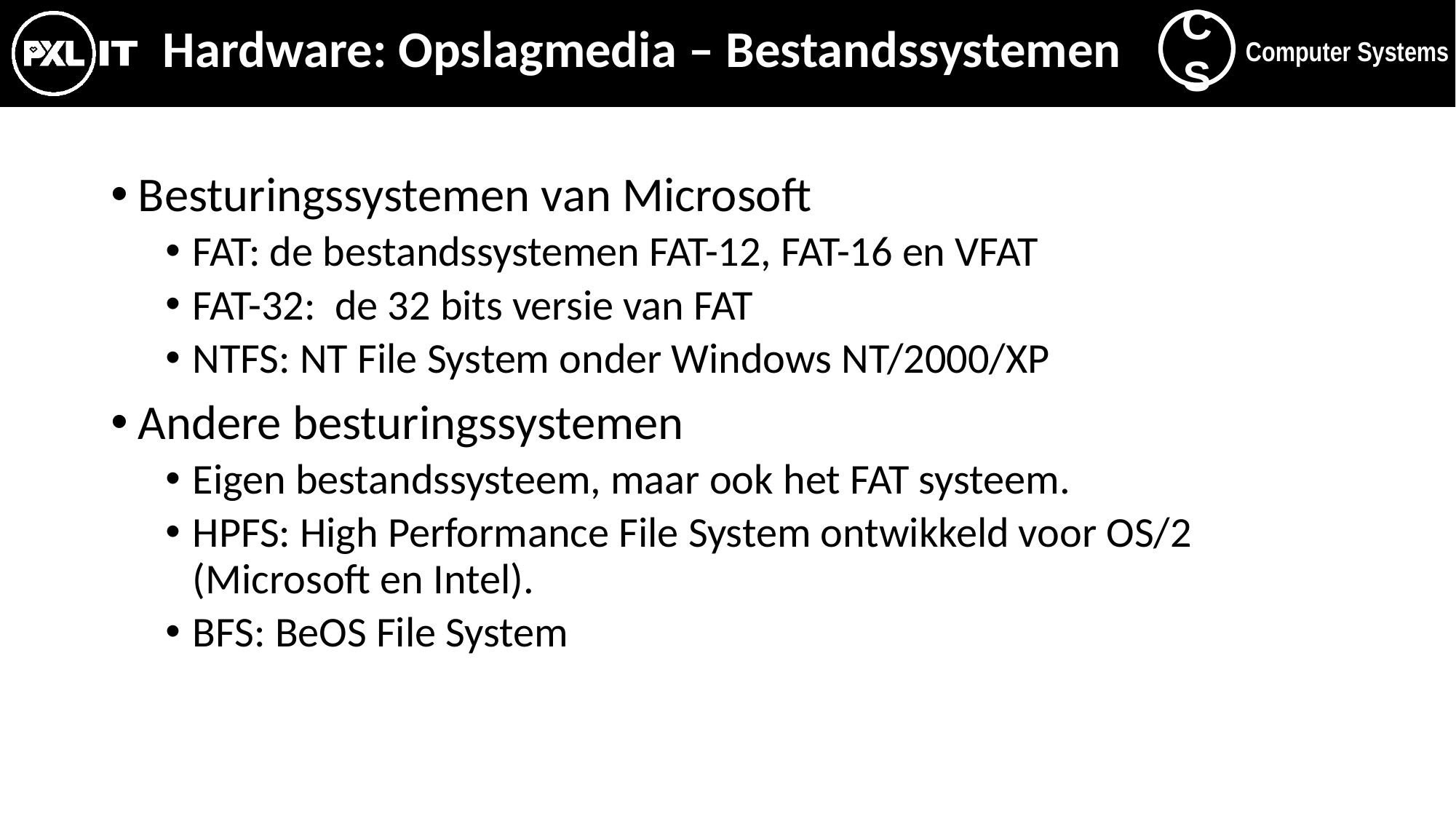

# Hardware: Opslagmedia – Bestandssystemen
Besturingssystemen van Microsoft
FAT: de bestandssystemen FAT-12, FAT-16 en VFAT
FAT-32:  de 32 bits versie van FAT
NTFS: NT File System onder Windows NT/2000/XP
Andere besturingssystemen
Eigen bestandssysteem, maar ook het FAT systeem.
HPFS: High Performance File System ontwikkeld voor OS/2 (Microsoft en Intel).
BFS: BeOS File System